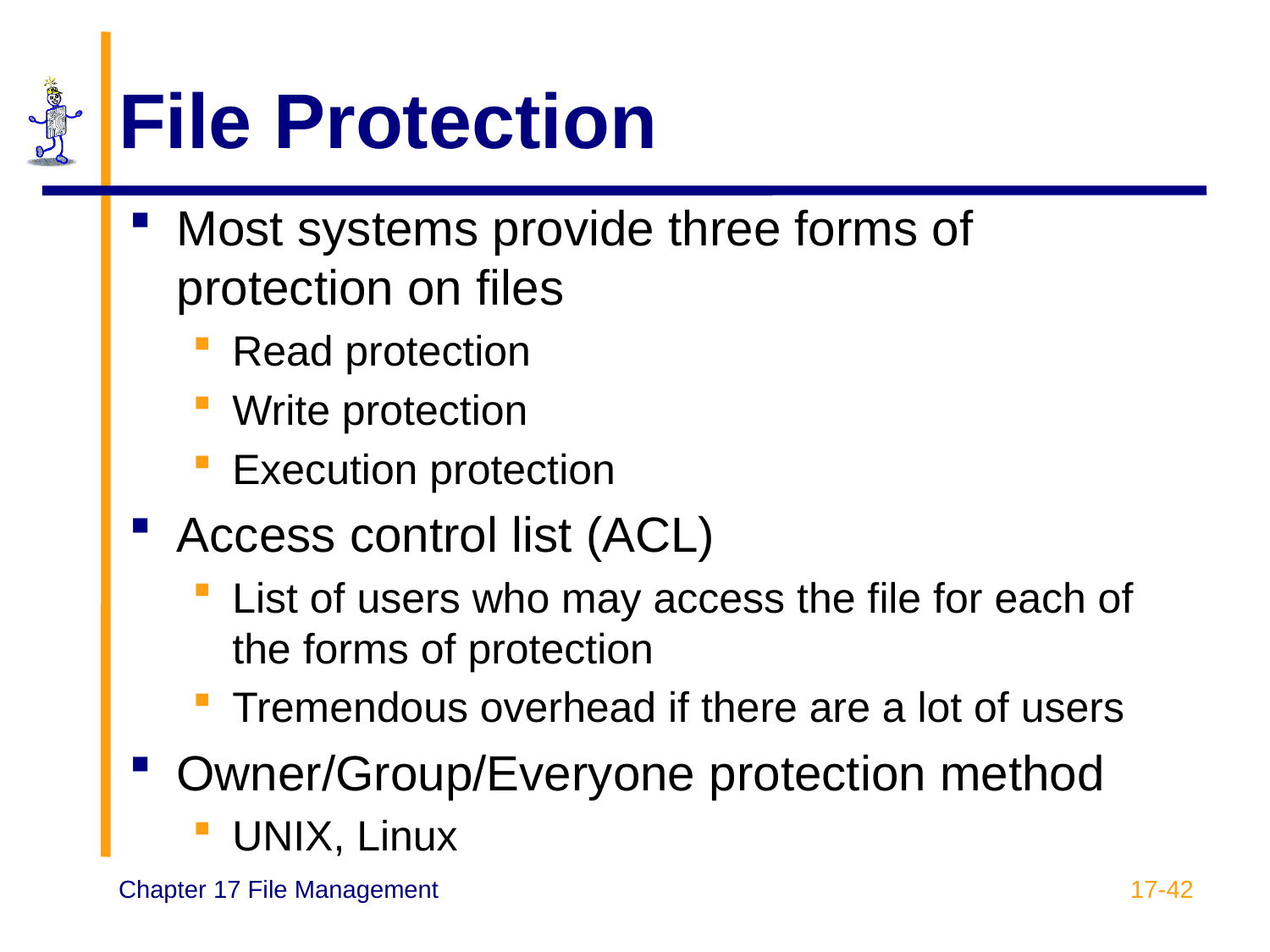

# File Protection
Most systems provide three forms of protection on files
Read protection
Write protection
Execution protection
Access control list (ACL)
List of users who may access the file for each of the forms of protection
Tremendous overhead if there are a lot of users
Owner/Group/Everyone protection method
UNIX, Linux
17-42
Chapter 17 File Management